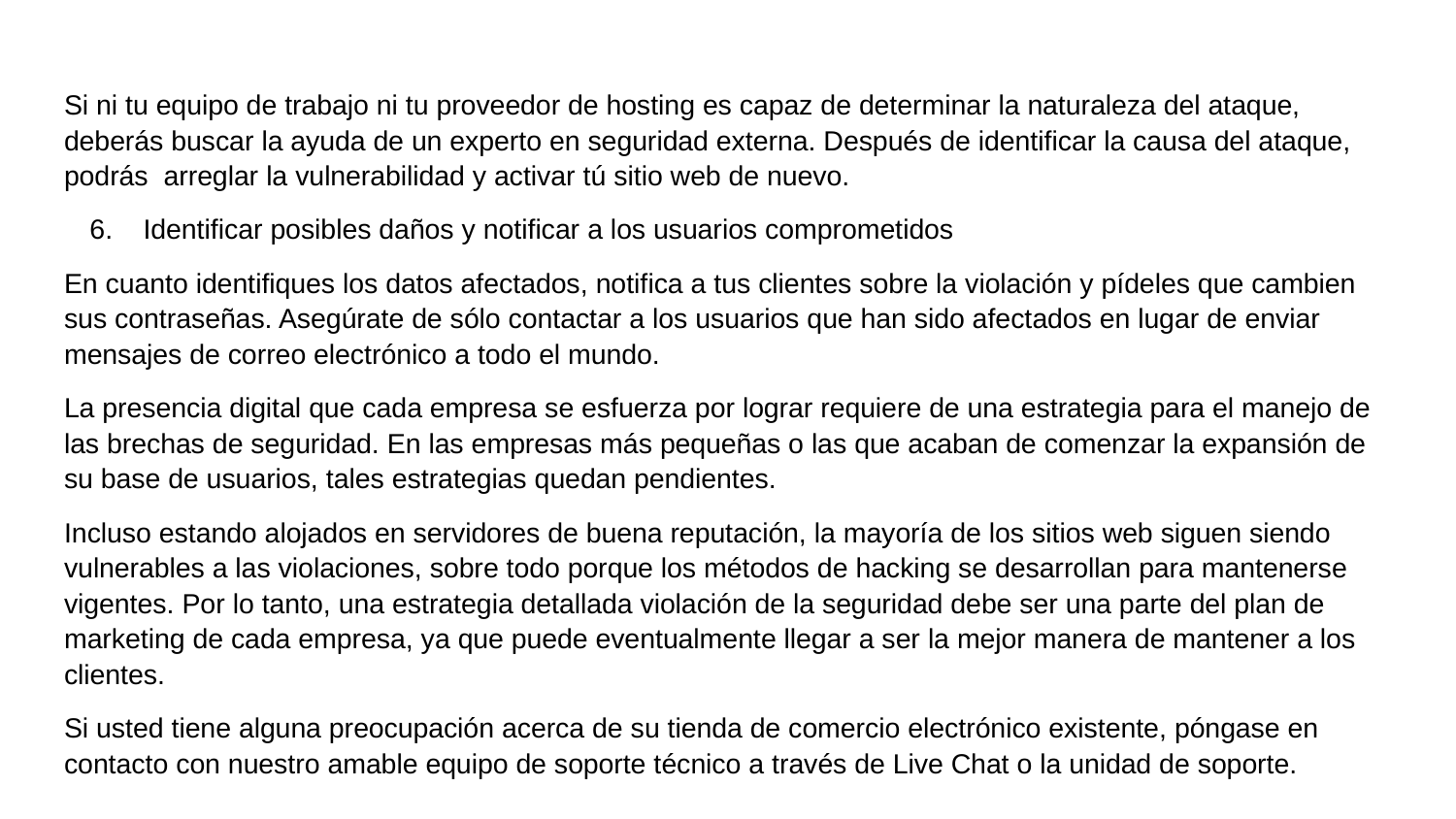

#
Si ni tu equipo de trabajo ni tu proveedor de hosting es capaz de determinar la naturaleza del ataque, deberás buscar la ayuda de un experto en seguridad externa. Después de identificar la causa del ataque, podrás  arreglar la vulnerabilidad y activar tú sitio web de nuevo.
Identificar posibles daños y notificar a los usuarios comprometidos
En cuanto identifiques los datos afectados, notifica a tus clientes sobre la violación y pídeles que cambien sus contraseñas. Asegúrate de sólo contactar a los usuarios que han sido afectados en lugar de enviar mensajes de correo electrónico a todo el mundo.
La presencia digital que cada empresa se esfuerza por lograr requiere de una estrategia para el manejo de las brechas de seguridad. En las empresas más pequeñas o las que acaban de comenzar la expansión de su base de usuarios, tales estrategias quedan pendientes.
Incluso estando alojados en servidores de buena reputación, la mayoría de los sitios web siguen siendo vulnerables a las violaciones, sobre todo porque los métodos de hacking se desarrollan para mantenerse vigentes. Por lo tanto, una estrategia detallada violación de la seguridad debe ser una parte del plan de marketing de cada empresa, ya que puede eventualmente llegar a ser la mejor manera de mantener a los clientes.
Si usted tiene alguna preocupación acerca de su tienda de comercio electrónico existente, póngase en contacto con nuestro amable equipo de soporte técnico a través de Live Chat o la unidad de soporte.